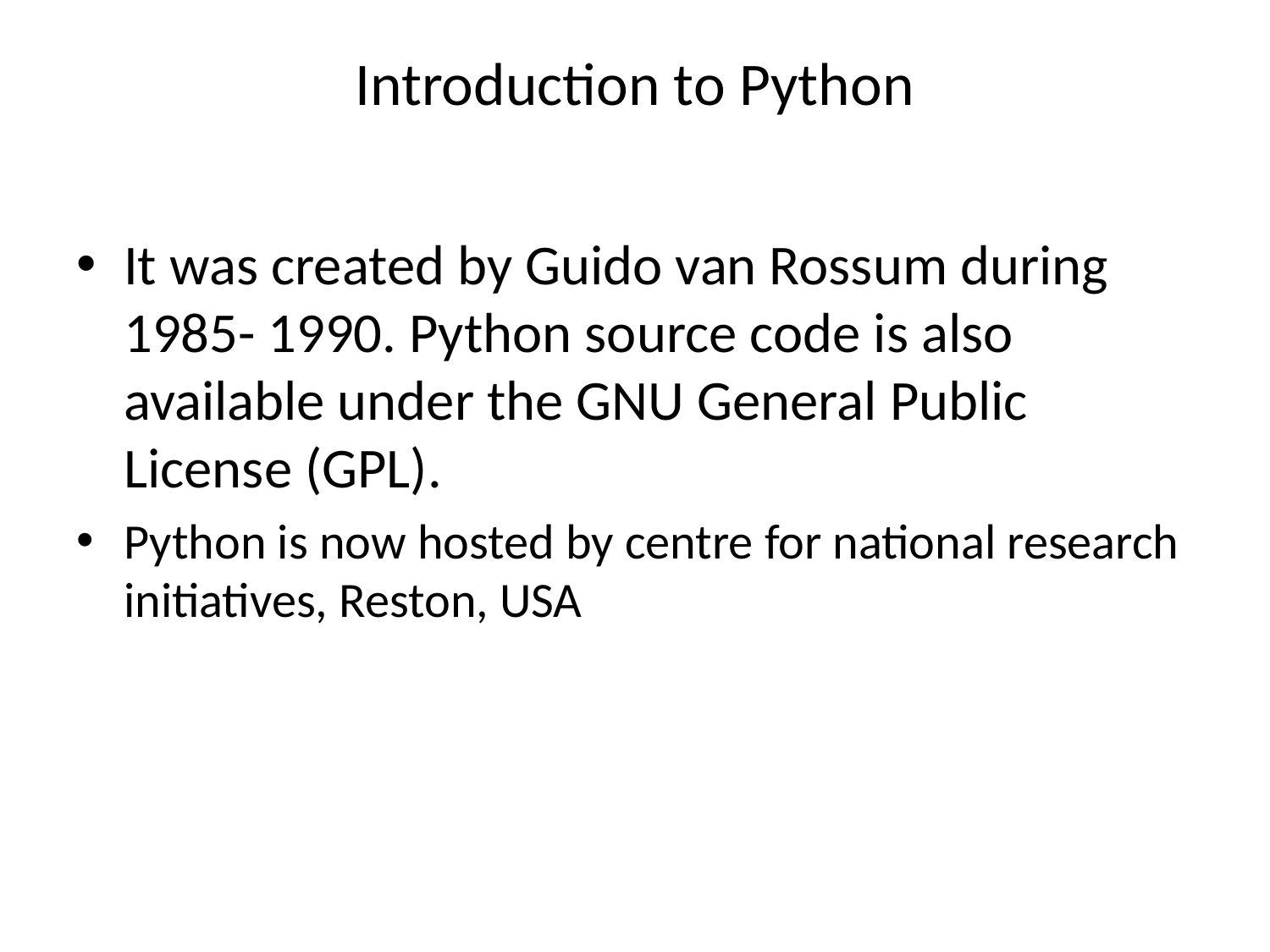

# Introduction to Python
It was created by Guido van Rossum during 1985- 1990. Python source code is also available under the GNU General Public License (GPL).
Python is now hosted by centre for national research initiatives, Reston, USA